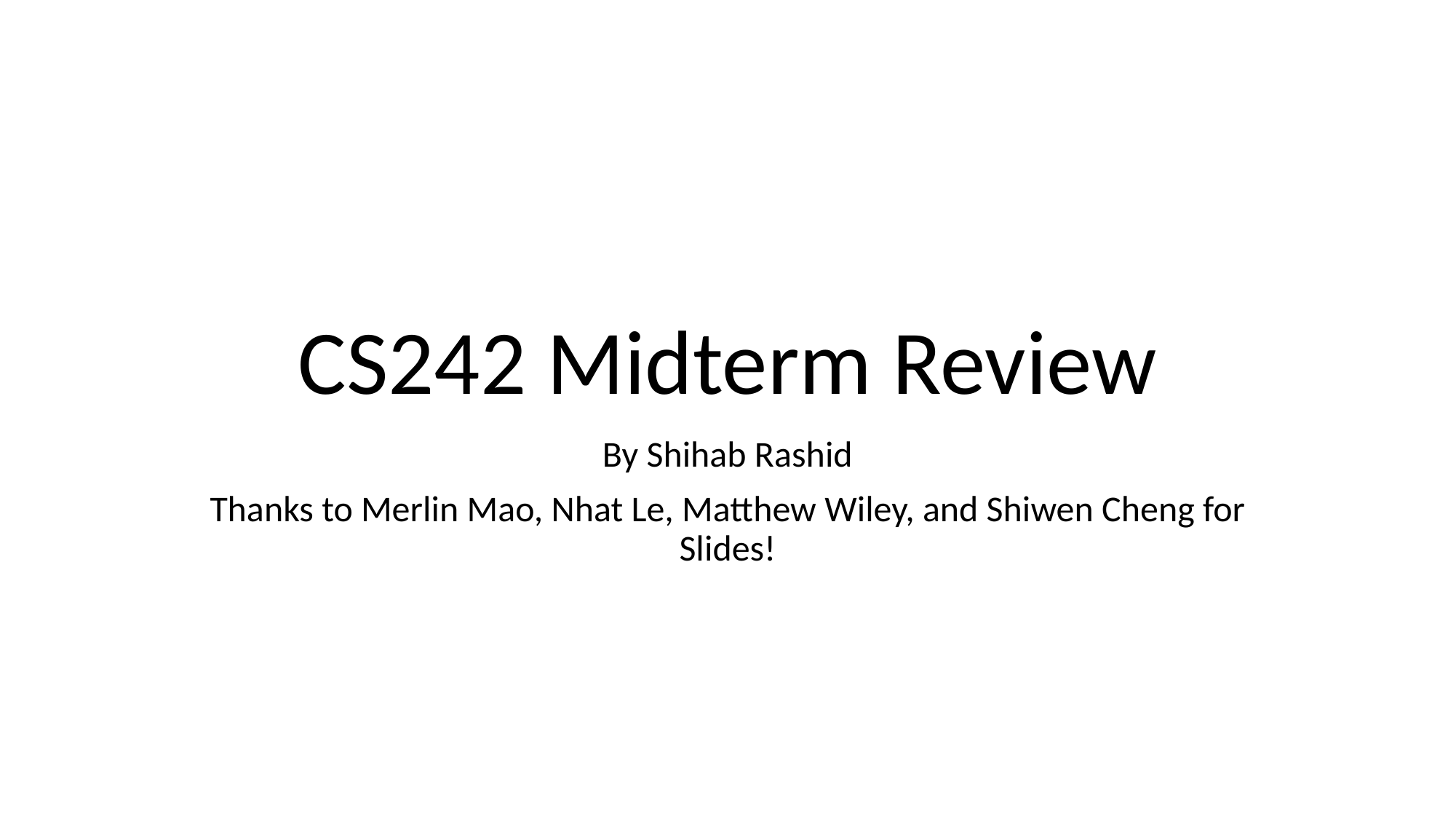

# CS242 Midterm Review
By Shihab Rashid
Thanks to Merlin Mao, Nhat Le, Matthew Wiley, and Shiwen Cheng for Slides!